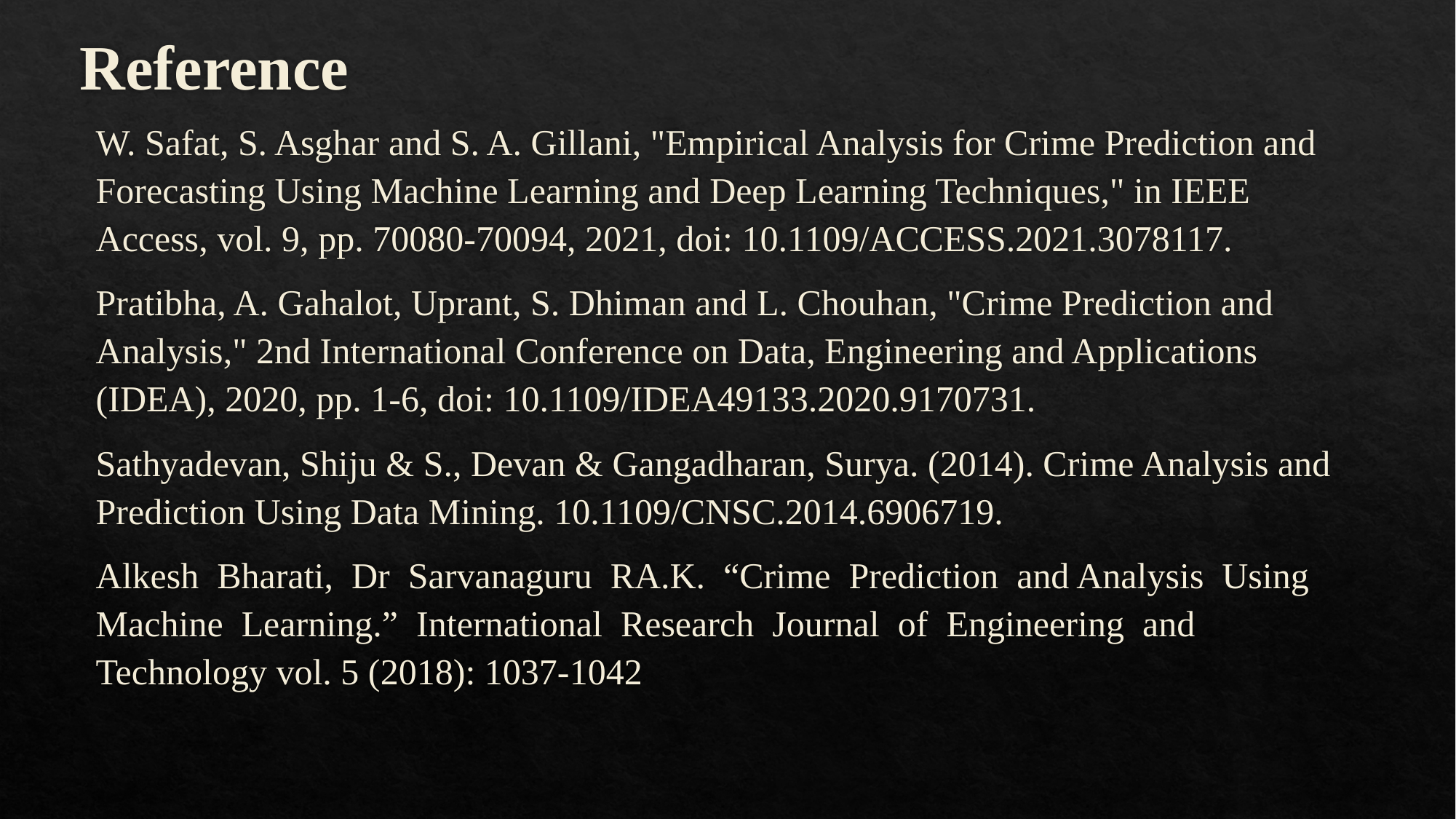

# Reference
W. Safat, S. Asghar and S. A. Gillani, "Empirical Analysis for Crime Prediction and Forecasting Using Machine Learning and Deep Learning Techniques," in IEEE Access, vol. 9, pp. 70080-70094, 2021, doi: 10.1109/ACCESS.2021.3078117.
Pratibha, A. Gahalot, Uprant, S. Dhiman and L. Chouhan, "Crime Prediction and Analysis," 2nd International Conference on Data, Engineering and Applications (IDEA), 2020, pp. 1-6, doi: 10.1109/IDEA49133.2020.9170731.
Sathyadevan, Shiju & S., Devan & Gangadharan, Surya. (2014). Crime Analysis and Prediction Using Data Mining. 10.1109/CNSC.2014.6906719.
Alkesh  Bharati,  Dr  Sarvanaguru  RA.K.  “Crime  Prediction  and Analysis  Using  Machine  Learning.”  International  Research  Journal  of  Engineering  and Technology vol. 5 (2018): 1037-1042